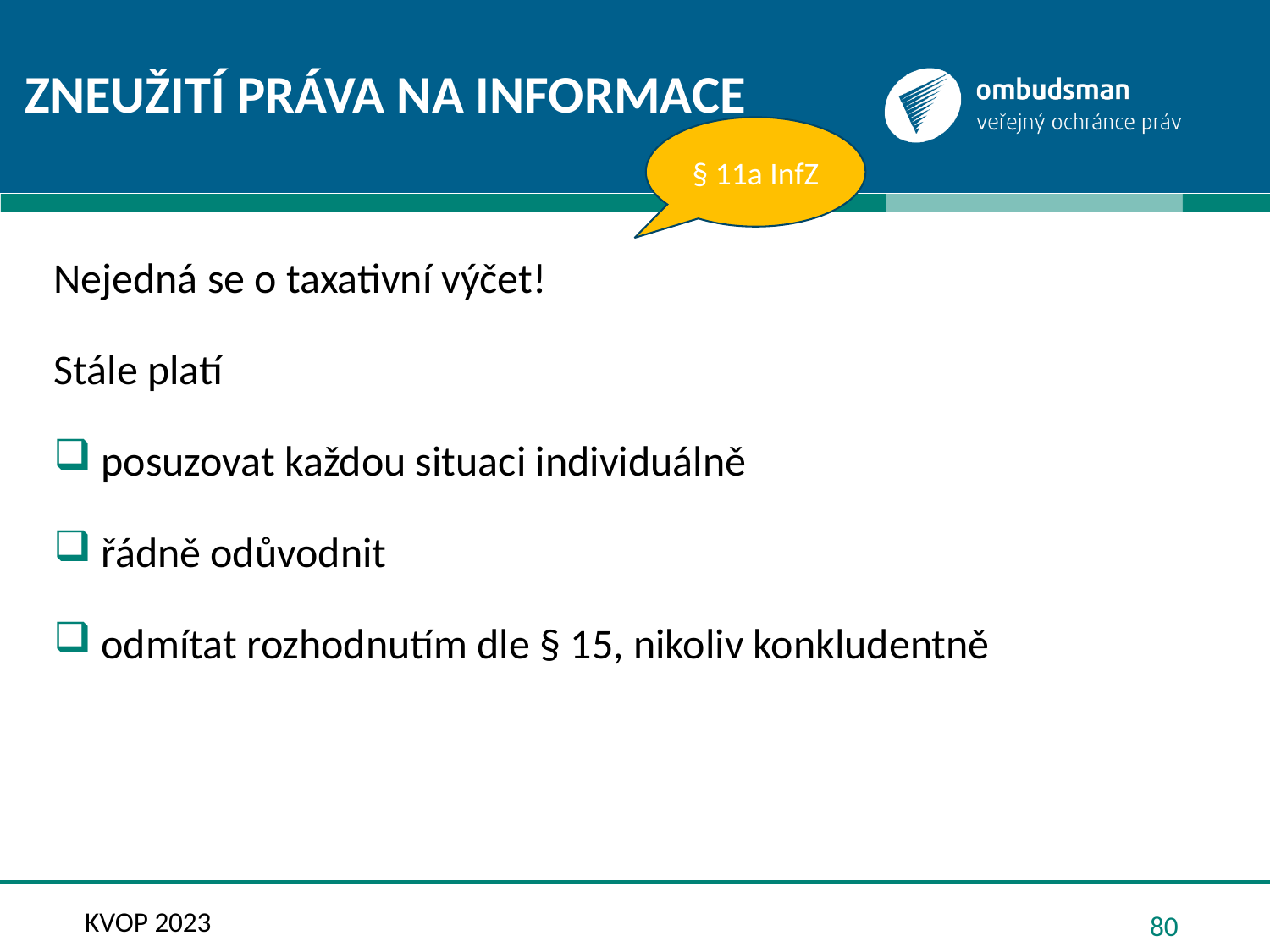

# Zneužití práva na informace
§ 11a InfZ
Nejedná se o taxativní výčet!

Stále platí

posuzovat každou situaci individuálně

řádně odůvodnit

odmítat rozhodnutím dle § 15, nikoliv konkludentně

80
KVOP 2023